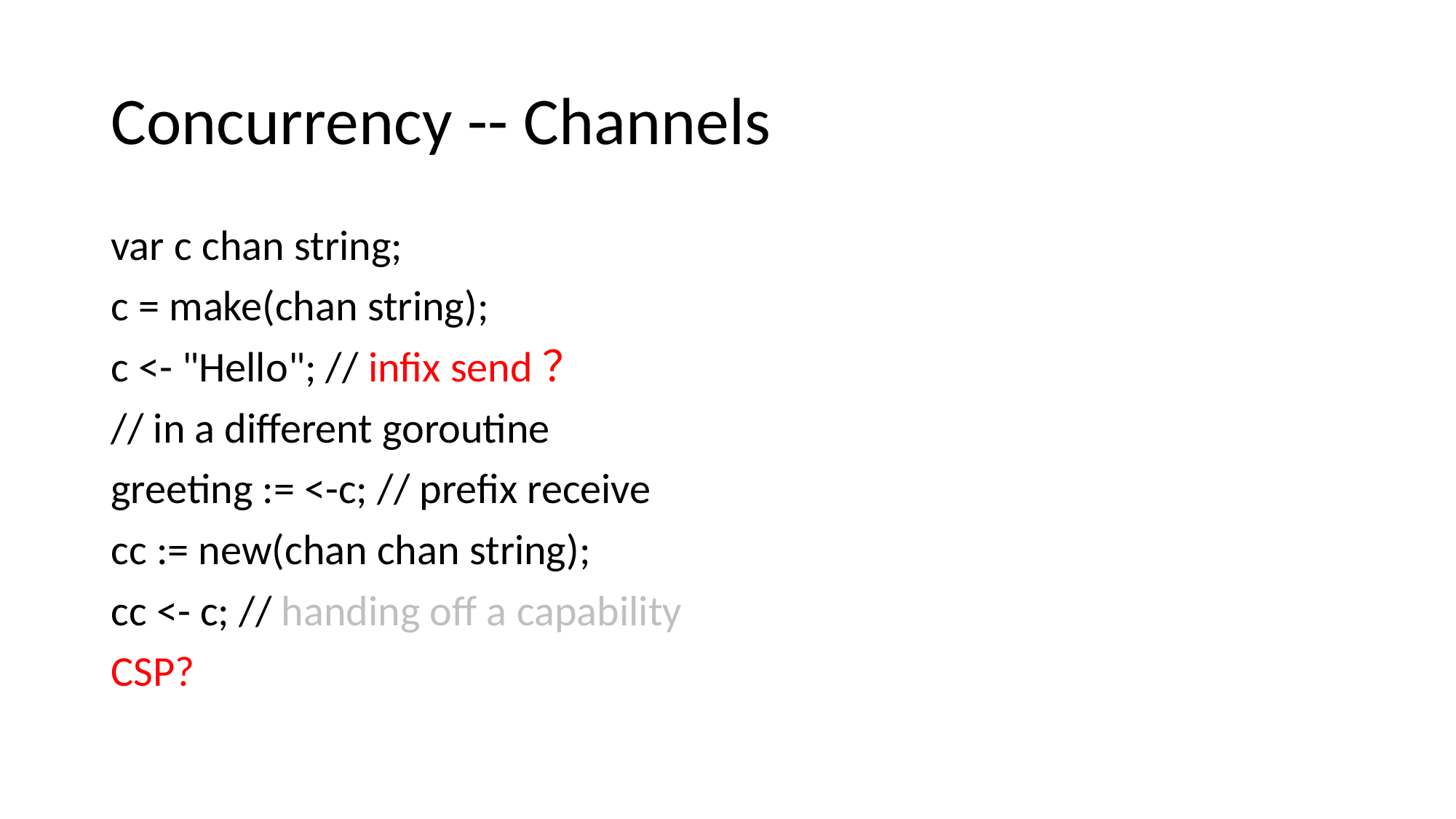

# Concurrency -- Channels
var c chan string;
c = make(chan string);
c <- "Hello"; // infix send？
// in a different goroutine
greeting := <-c; // prefix receive
cc := new(chan chan string);
cc <- c; // handing off a capability
CSP?